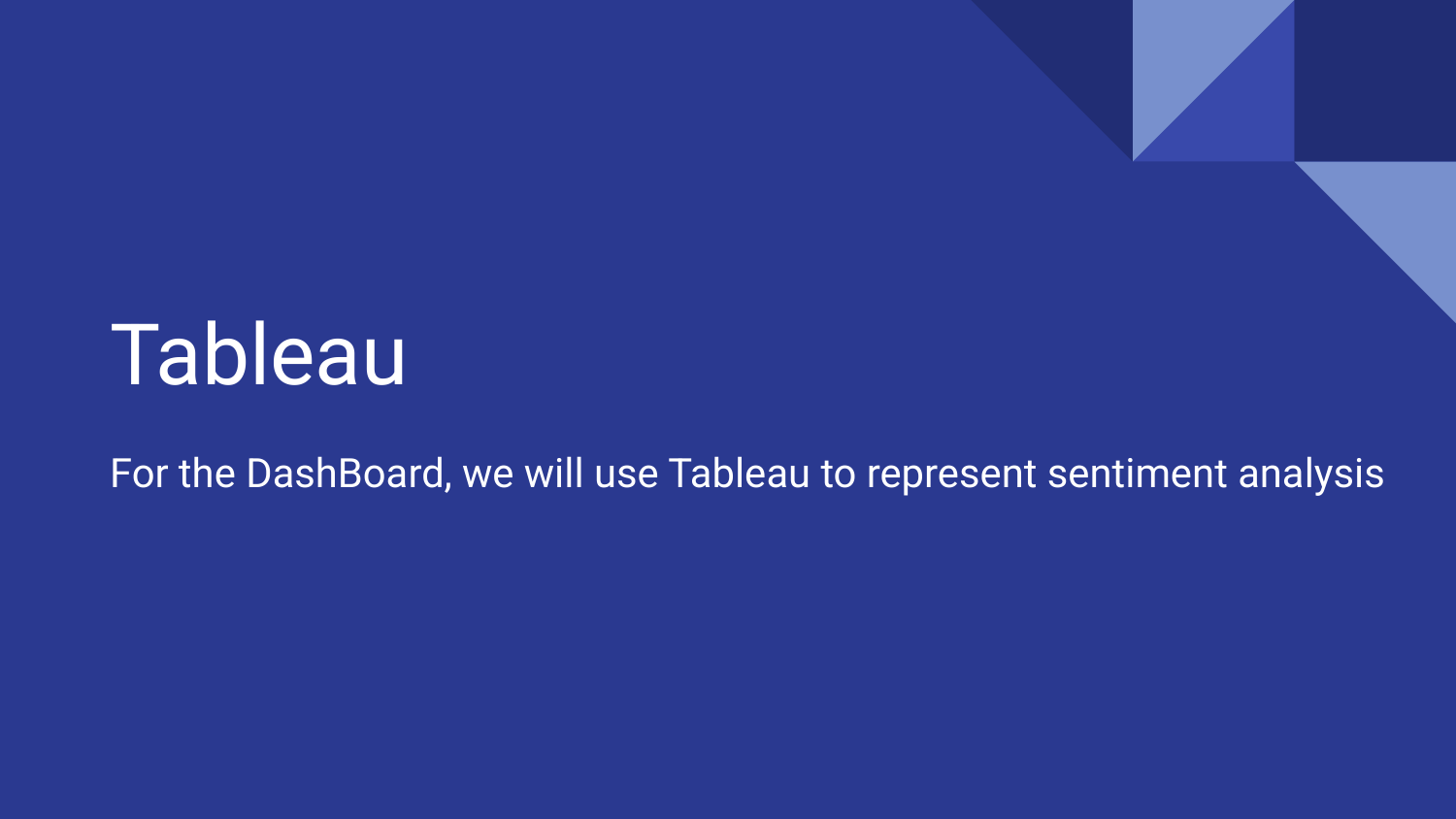

# Tableau
For the DashBoard, we will use Tableau to represent sentiment analysis